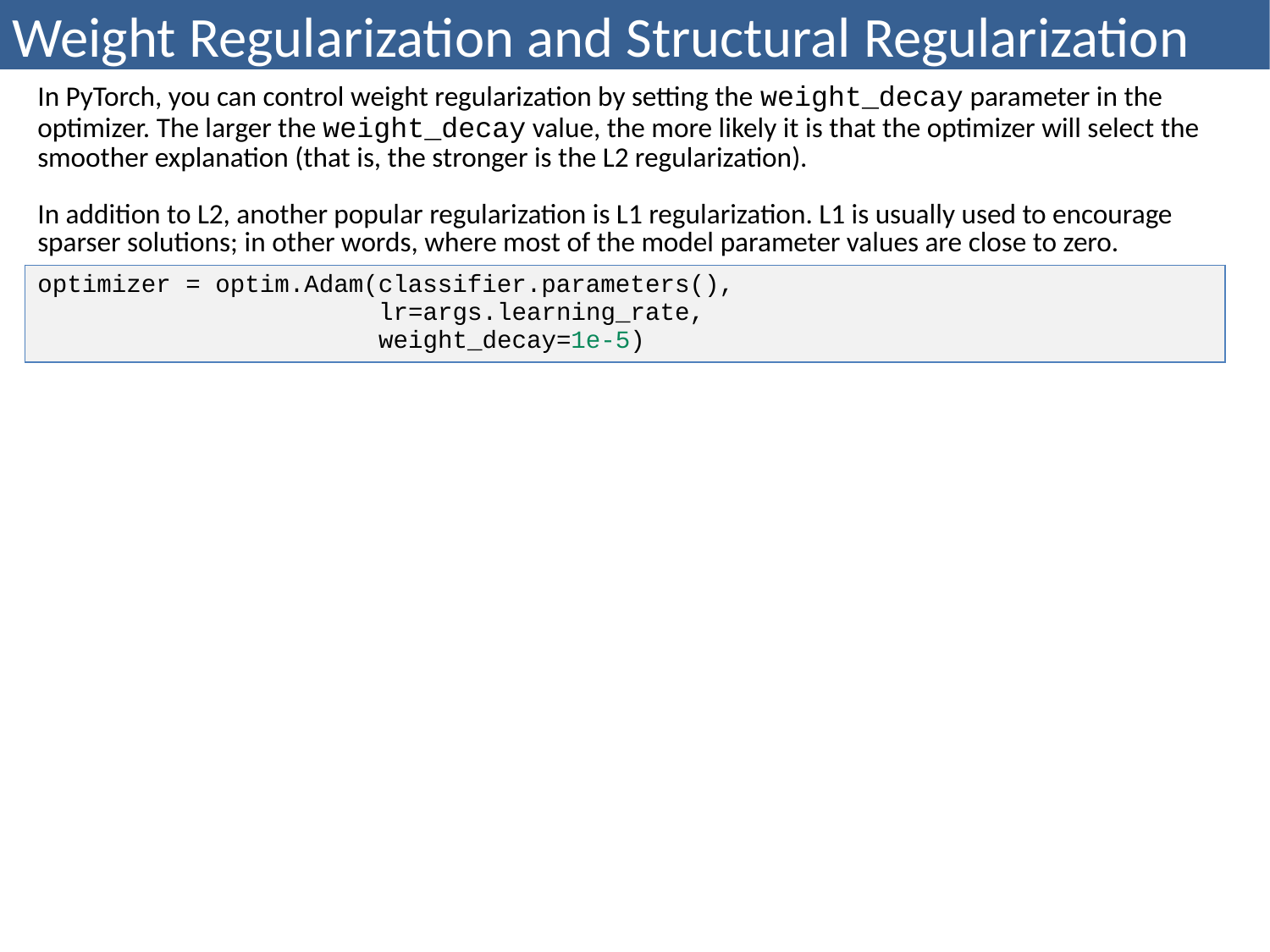

# Weight Regularization and Structural Regularization
| In PyTorch, you can control weight regularization by setting the weight\_decay parameter in the optimizer. The larger the weight\_decay value, the more likely it is that the optimizer will select the smoother explanation (that is, the stronger is the L2 regularization). In addition to L2, another popular regularization is L1 regularization. L1 is usually used to encourage sparser solutions; in other words, where most of the model parameter values are close to zero. |
| --- |
| optimizer = optim.Adam(classifier.parameters(), lr=args.learning\_rate, weight\_decay=1e-5) |